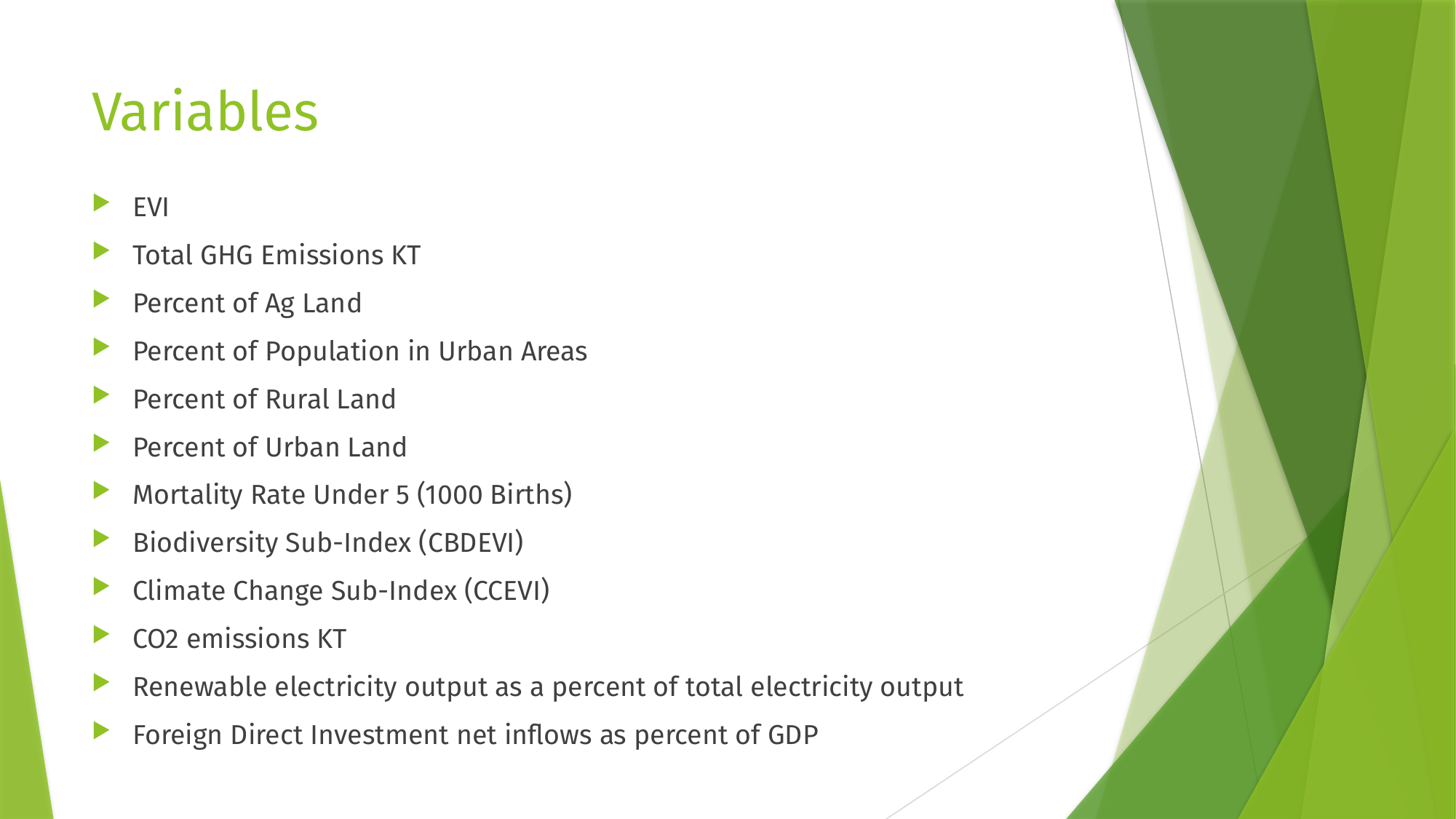

# Variables
EVI
Total GHG Emissions KT
Percent of Ag Land
Percent of Population in Urban Areas
Percent of Rural Land
Percent of Urban Land
Mortality Rate Under 5 (1000 Births)
Biodiversity Sub-Index (CBDEVI)
Climate Change Sub-Index (CCEVI)
CO2 emissions KT
Renewable electricity output as a percent of total electricity output
Foreign Direct Investment net inflows as percent of GDP